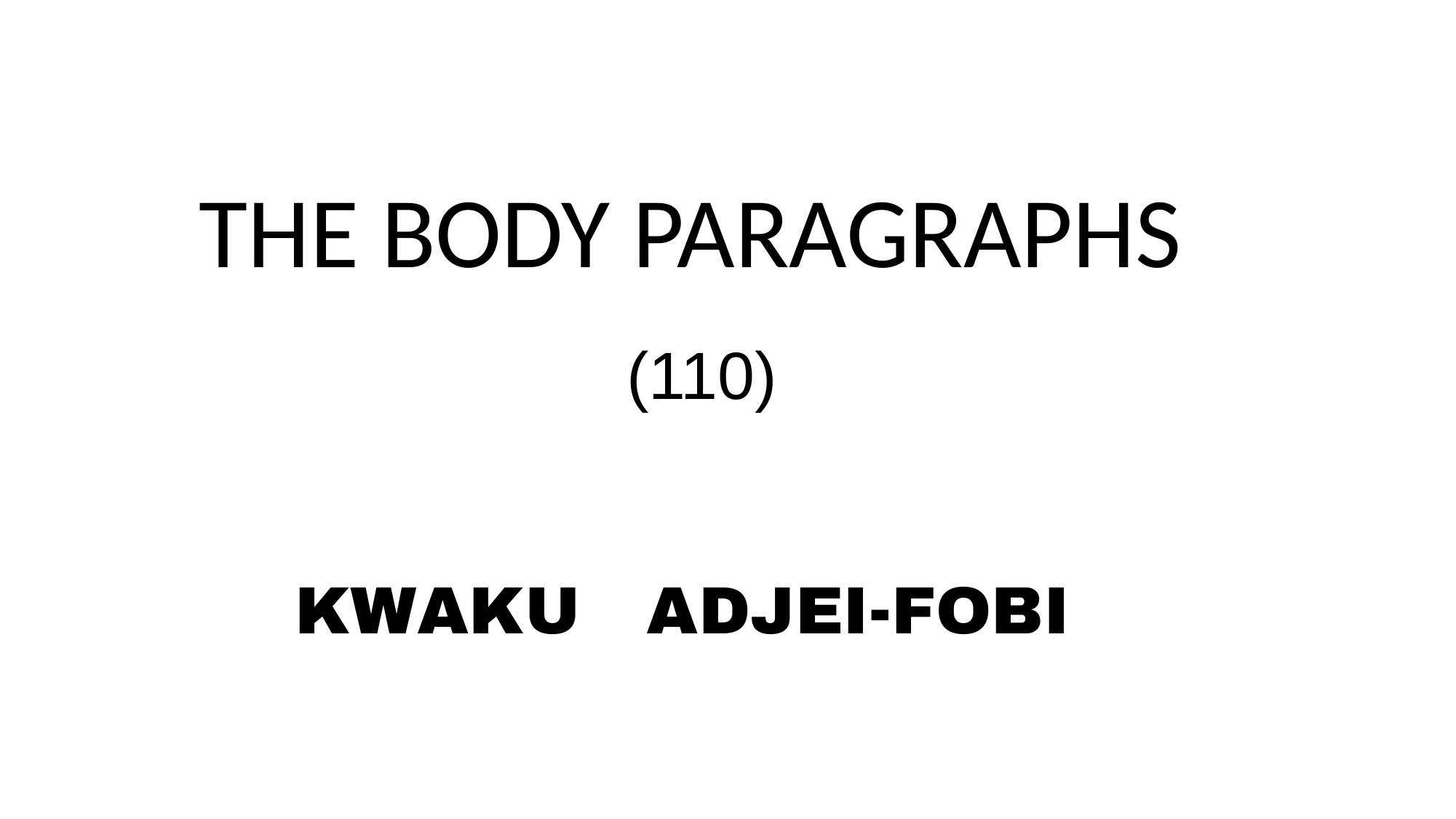

# THE BODY PARAGRAPHS (110)
KWAKU   ADJEI-FOBI